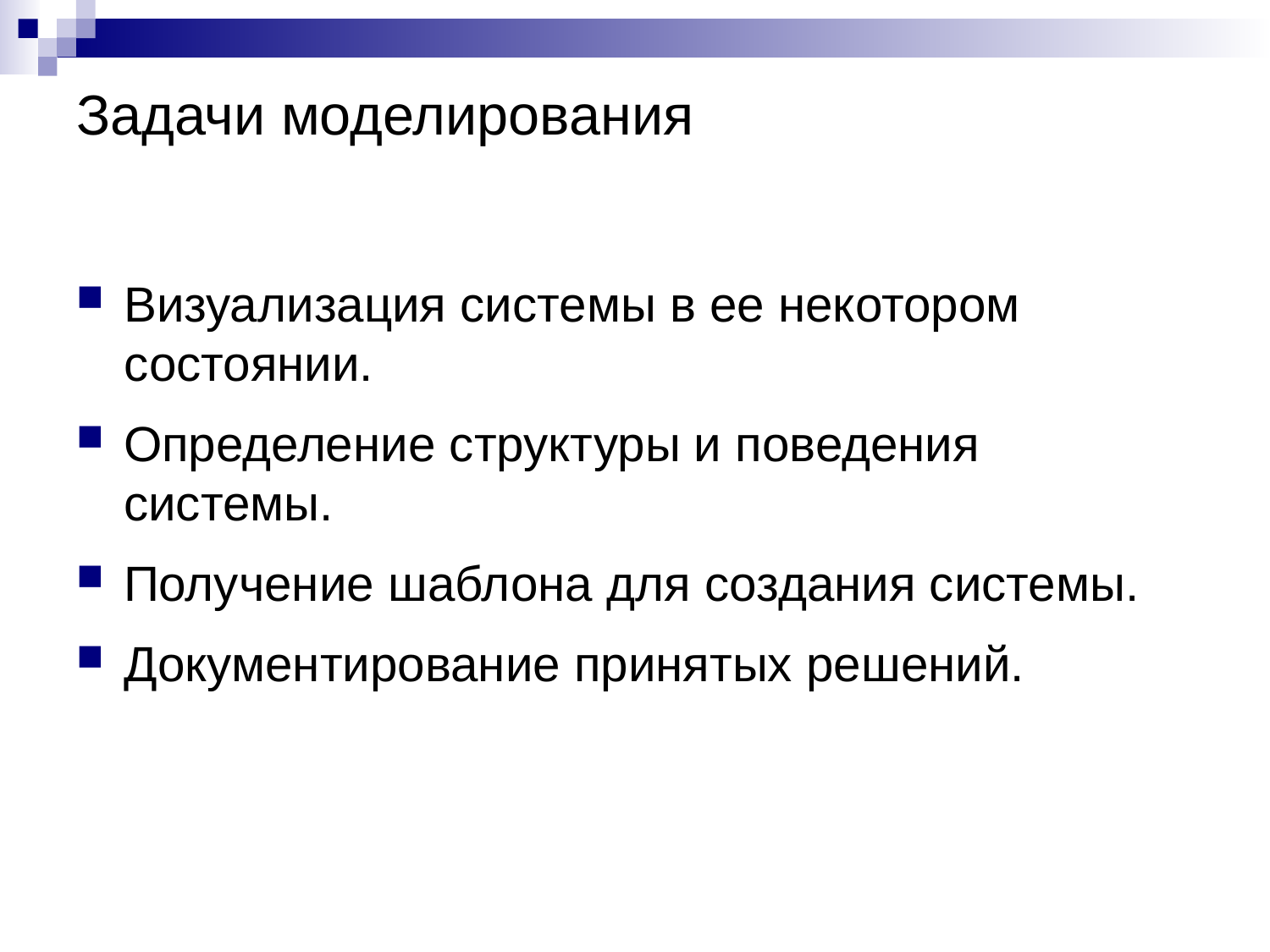

# Задачи моделирования
Визуализация системы в ее некотором состоянии.
Определение структуры и поведения системы.
Получение шаблона для создания системы.
Документирование принятых решений.